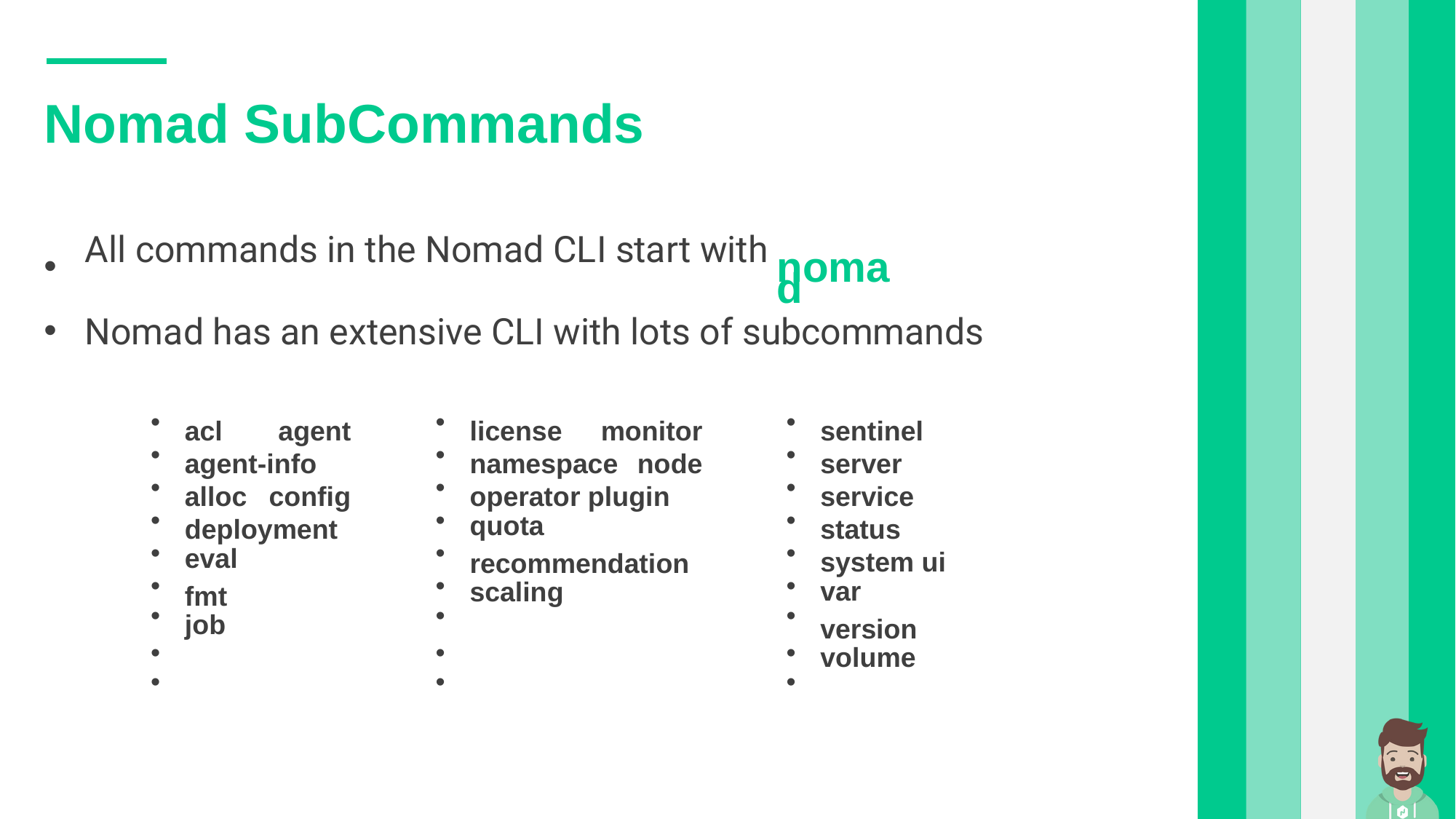

Nomad SubCommands
• •
All commands in the Nomad CLI start with
Nomad has an extensive CLI with lots of subcommands
nomad

• • • • • •
•
•
•
• • • • • •
•
•
•
• • • • • •
•
•
•
acl agent agent-info alloc config deployment
eval
fmt
job
license monitor namespace node operator plugin
quota
recommendation
scaling
sentinel server service status system ui
var
version
volume